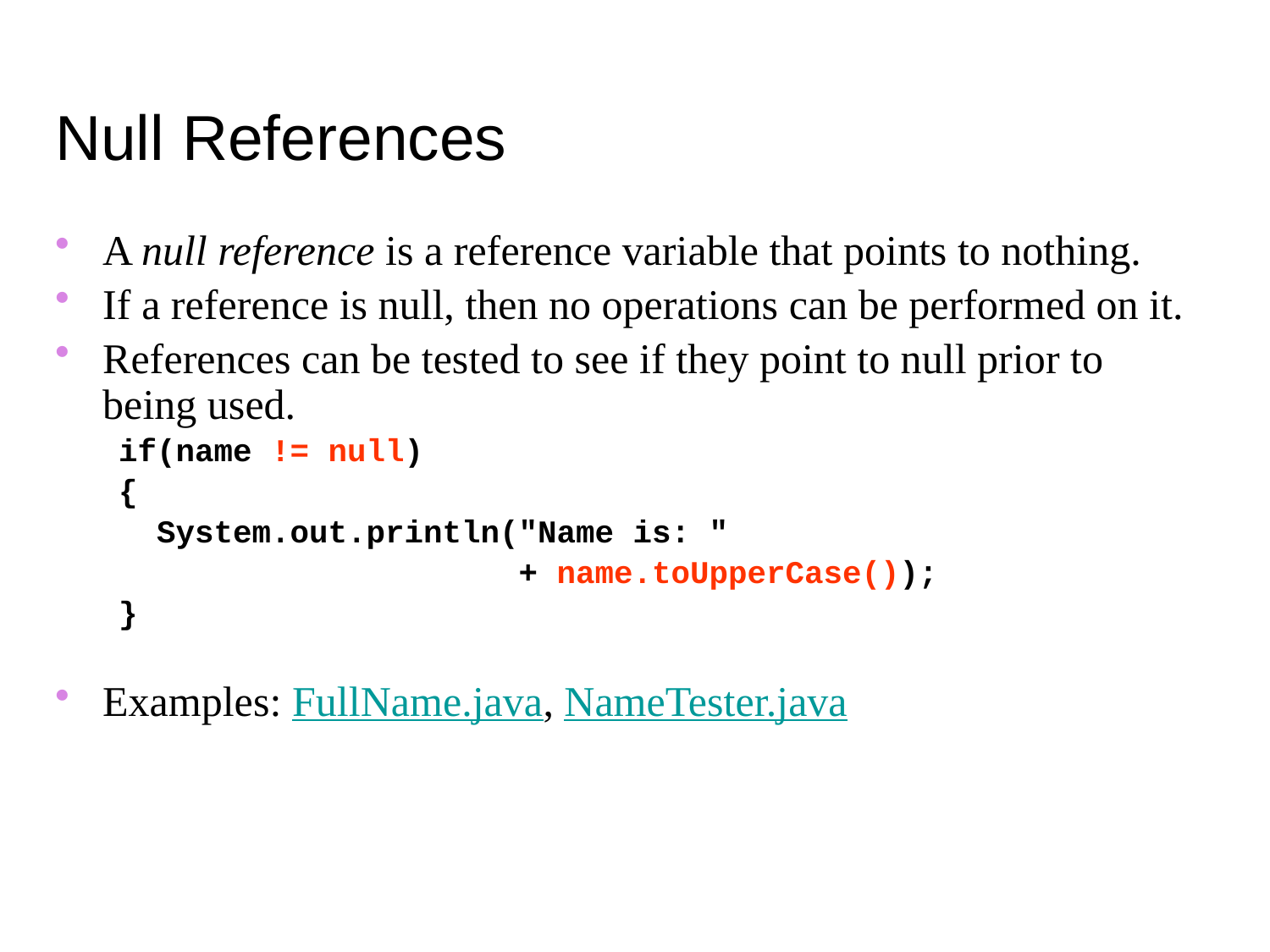

Null References
A null reference is a reference variable that points to nothing.
If a reference is null, then no operations can be performed on it.
References can be tested to see if they point to null prior to being used.
if(name != null)
{
  System.out.println("Name is: "
                     + name.toUpperCase());
}

Examples: FullName.java, NameTester.java